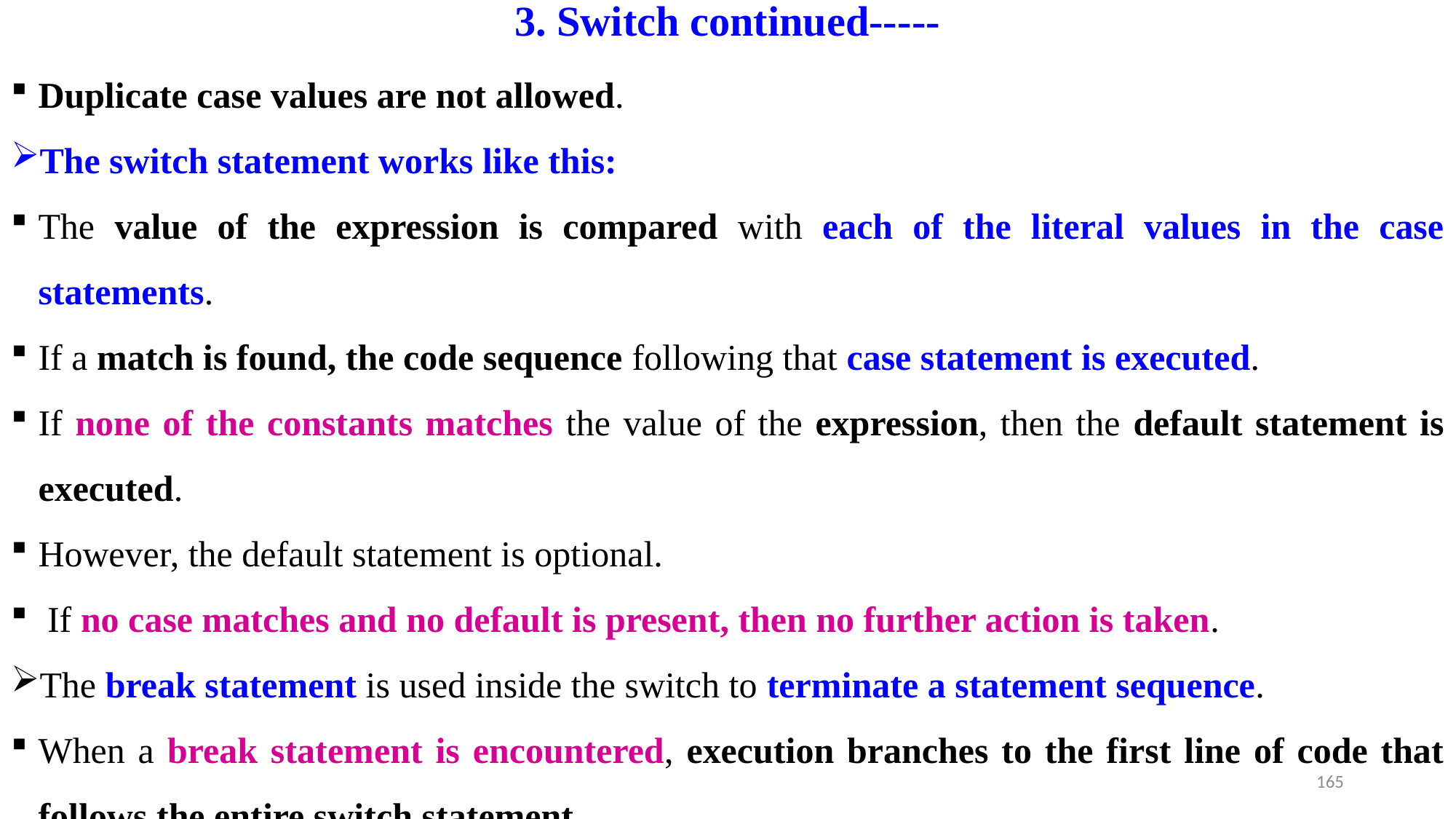

# 3. Switch continued-----
Duplicate case values are not allowed.
The switch statement works like this:
The value of the expression is compared with each of the literal values in the case statements.
If a match is found, the code sequence following that case statement is executed.
If none of the constants matches the value of the expression, then the default statement is executed.
However, the default statement is optional.
 If no case matches and no default is present, then no further action is taken.
The break statement is used inside the switch to terminate a statement sequence.
When a break statement is encountered, execution branches to the first line of code that follows the entire switch statement.
165